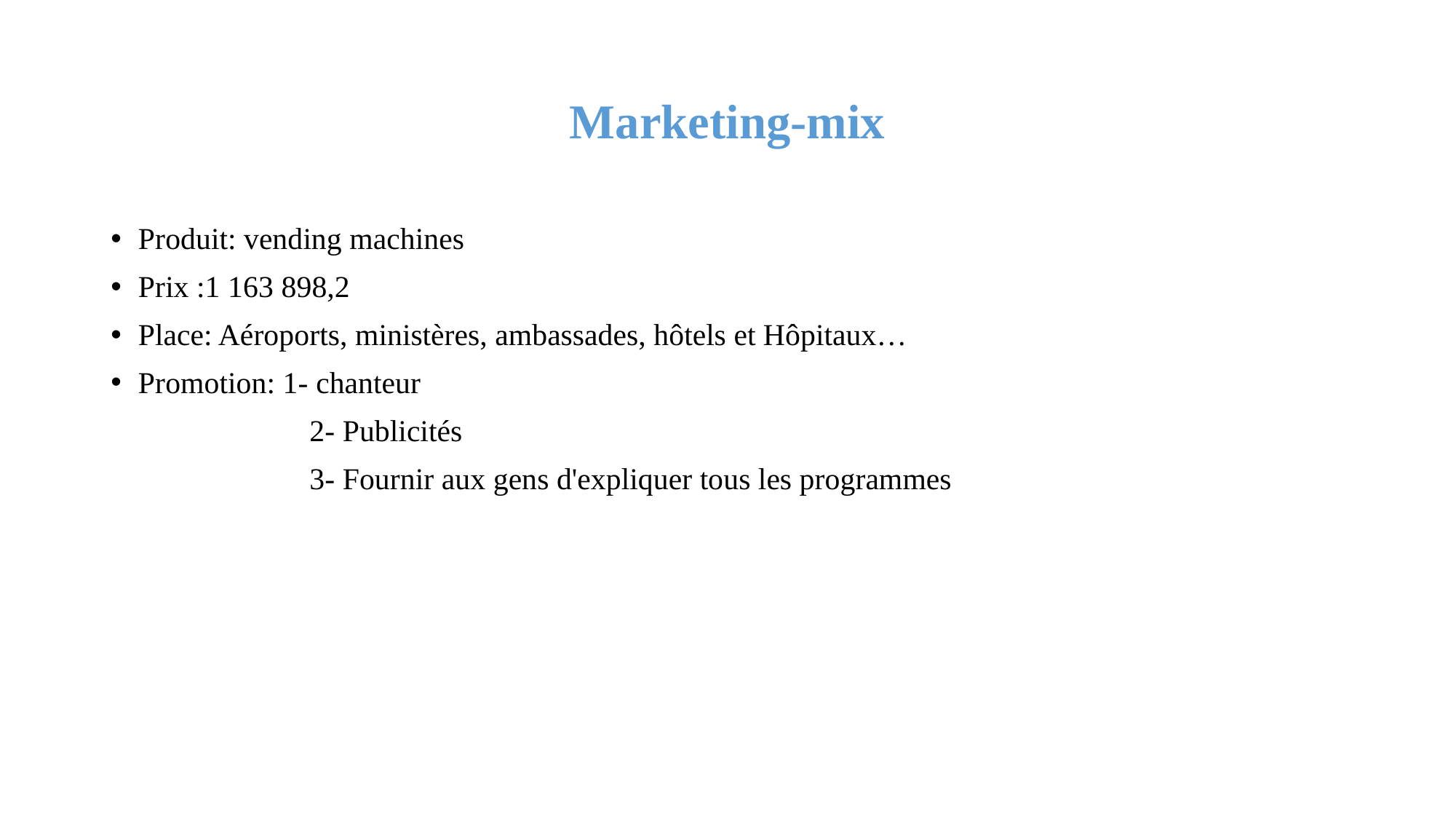

# Marketing-mix
Produit: vending machines
Prix :1 163 898,2
Place: Aéroports, ministères, ambassades, hôtels et Hôpitaux…
Promotion: 1- chanteur
                          2- Publicités
                          3- Fournir aux gens d'expliquer tous les programmes